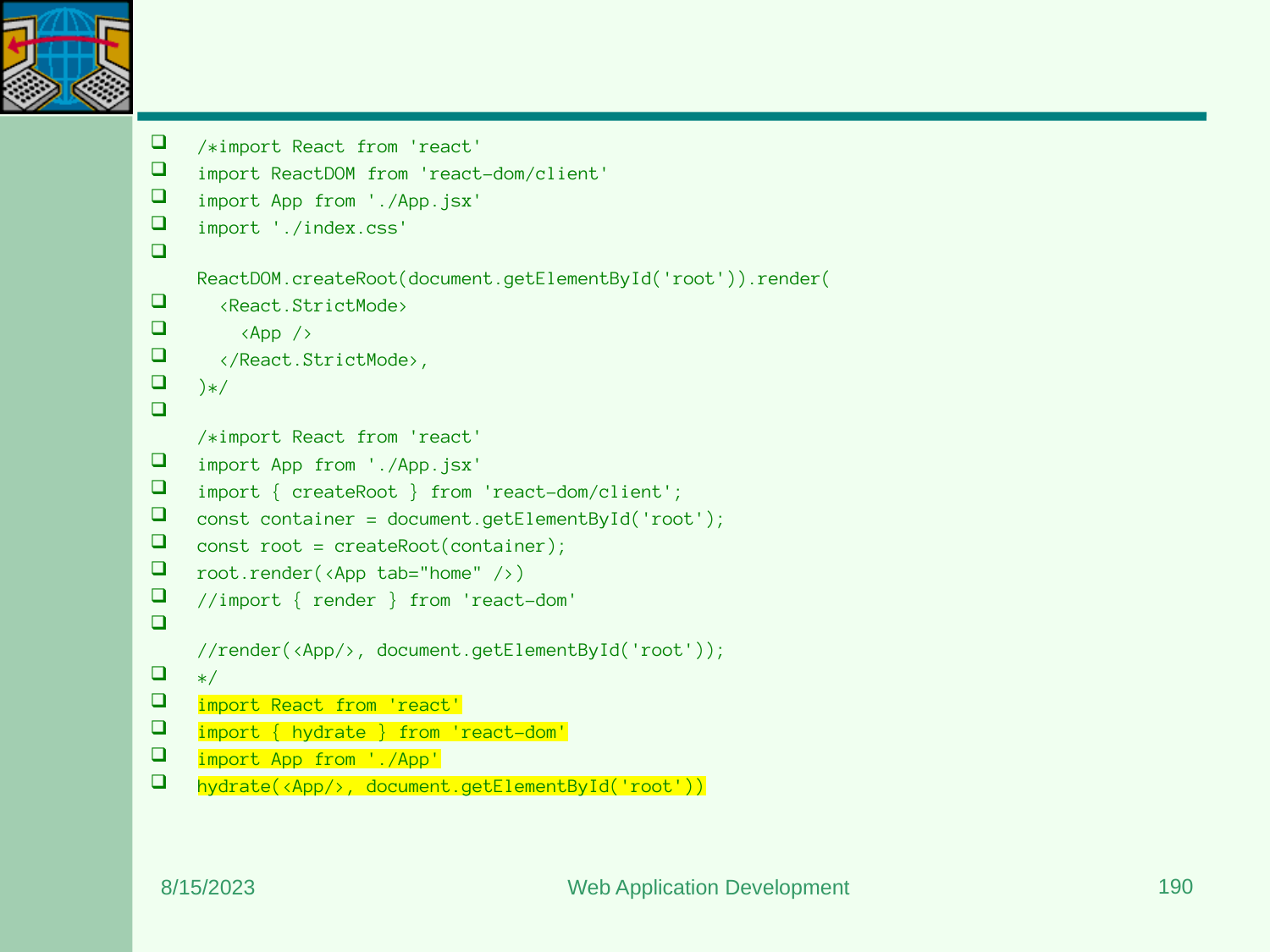

#
/*import React from 'react'
import ReactDOM from 'react-dom/client'
import App from './App.jsx'
import './index.css'
ReactDOM.createRoot(document.getElementById('root')).render(
  <React.StrictMode>
    <App />
  </React.StrictMode>,
)*/
/*import React from 'react'
import App from './App.jsx'
import { createRoot } from 'react-dom/client';
const container = document.getElementById('root');
const root = createRoot(container);
root.render(<App tab="home" />)
//import { render } from 'react-dom'
//render(<App/>, document.getElementById('root'));
*/
import React from 'react'
import { hydrate } from 'react-dom'
import App from './App'
hydrate(<App/>, document.getElementById('root'))

190
8/15/2023
Web Application Development